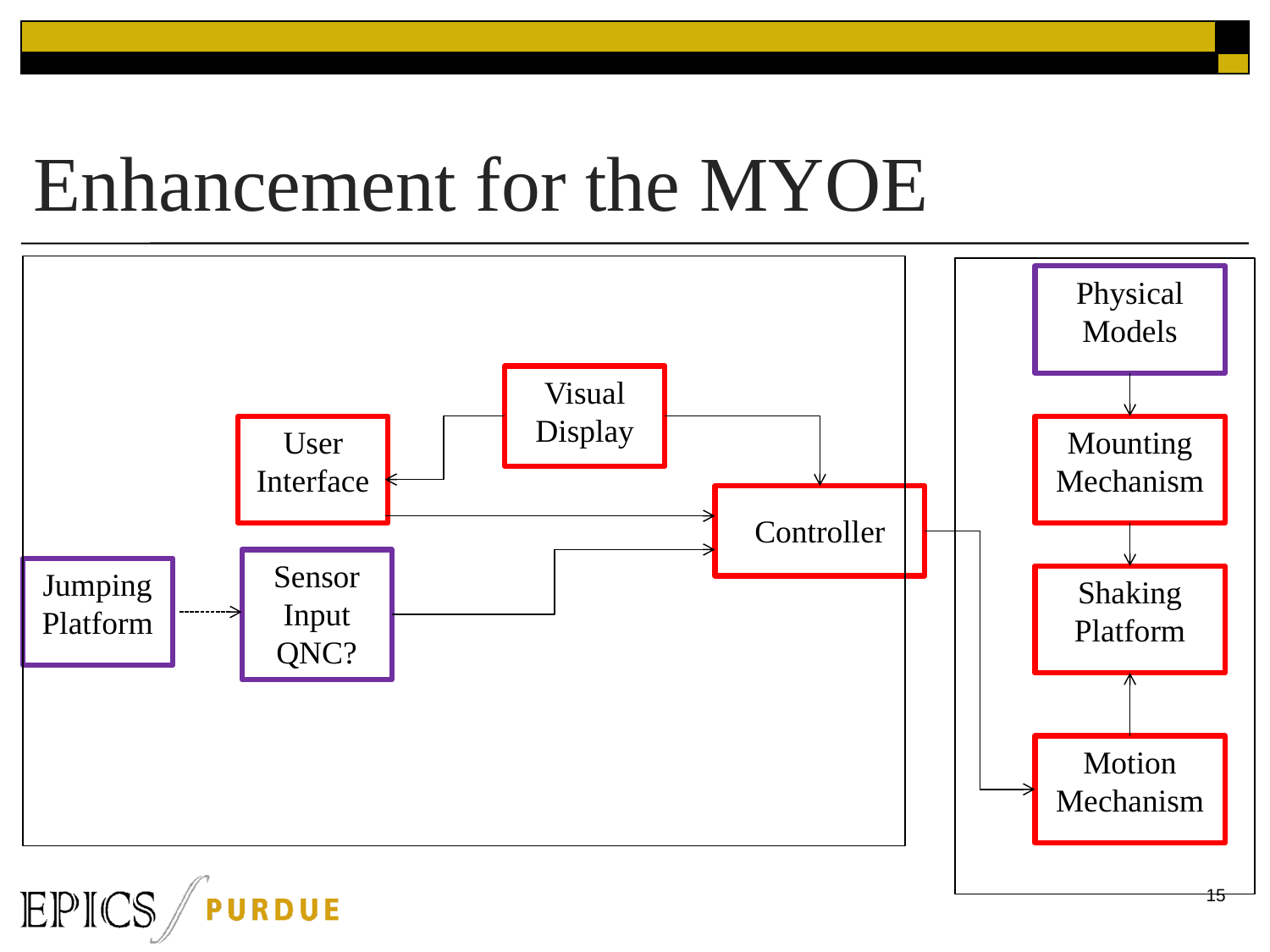

# Enhancement for the MYOE

Physical Models
Visual Display
User Interface
Mounting Mechanism
Controller
Sensor Input QNC?
Jumping Platform
Shaking Platform
Motion Mechanism
15